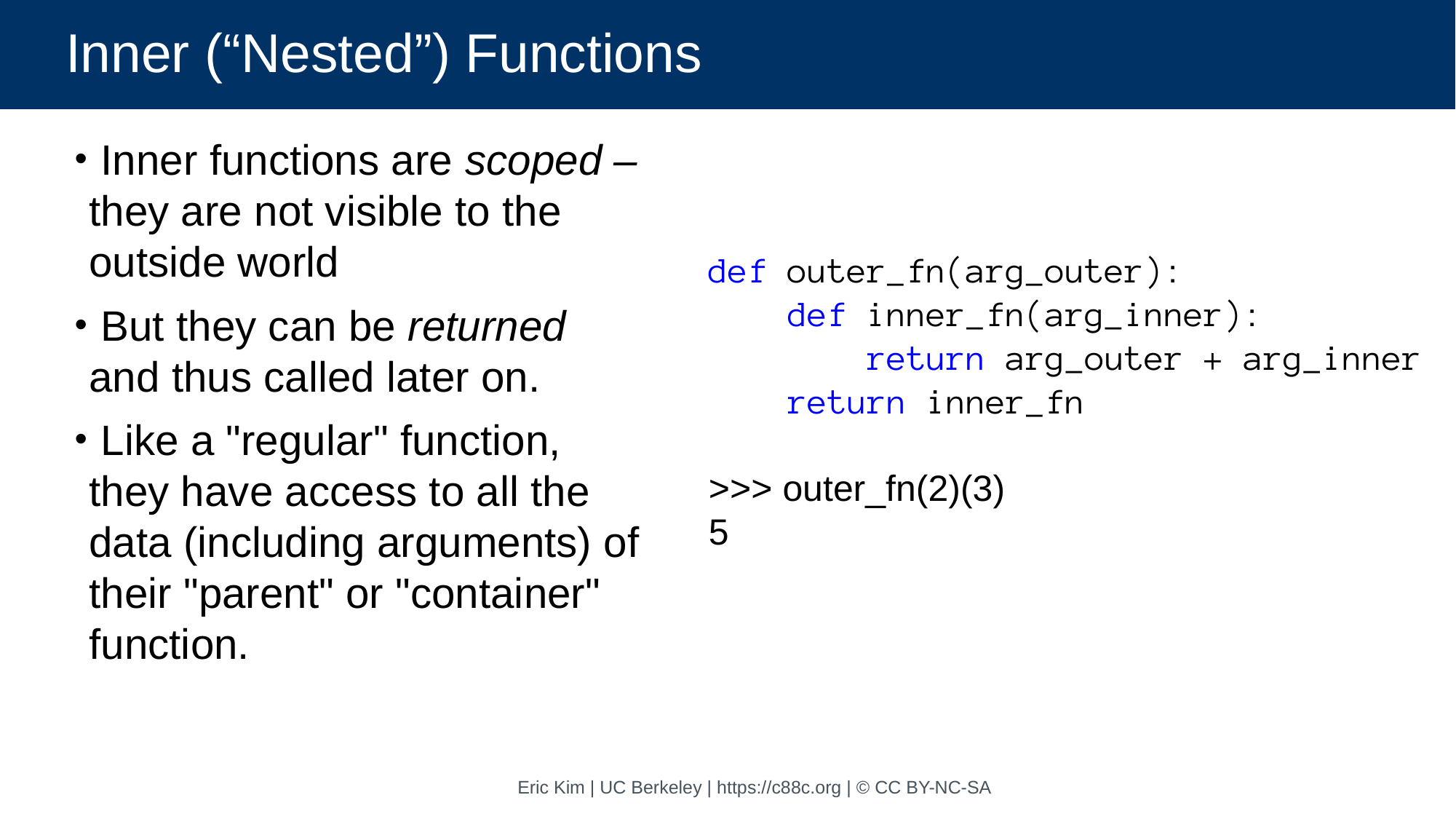

# Inner (“Nested”) Functions
 Inner functions are scoped – they are not visible to the outside world
 But they can be returned and thus called later on.
 Like a "regular" function, they have access to all the data (including arguments) of their "parent" or "container" function.
def outer_fn(arg_outer):
    def inner_fn(arg_inner):
        return arg_outer + arg_inner
    return inner_fn

>>> outer_fn(2)(3)
5
Eric Kim | UC Berkeley | https://c88c.org | © CC BY-NC-SA